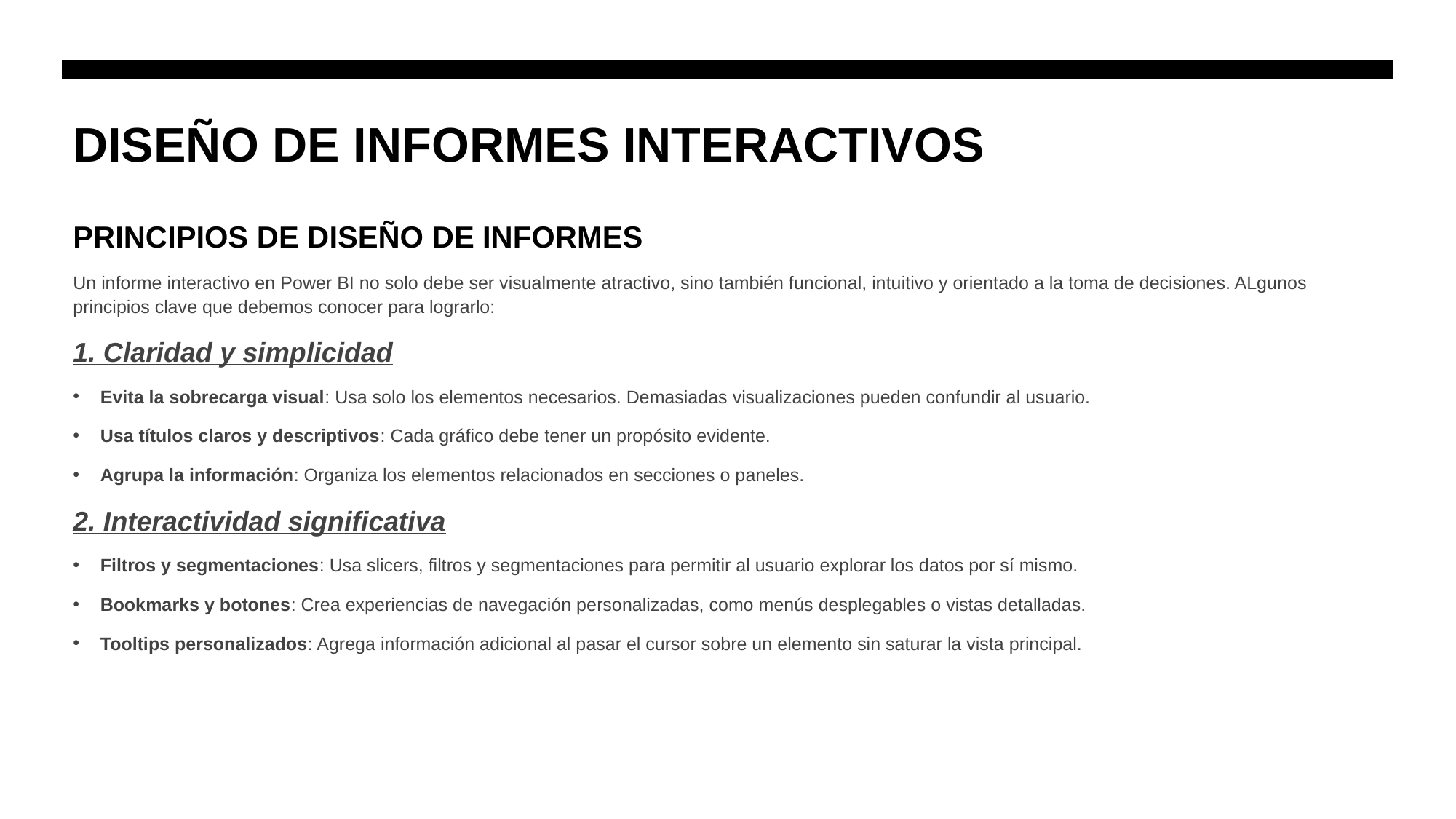

# DISEÑO DE INFORMES INTERACTIVOS
PRINCIPIOS DE DISEÑO DE INFORMES
Un informe interactivo en Power BI no solo debe ser visualmente atractivo, sino también funcional, intuitivo y orientado a la toma de decisiones. ALgunos principios clave que debemos conocer para lograrlo:
1. Claridad y simplicidad
Evita la sobrecarga visual: Usa solo los elementos necesarios. Demasiadas visualizaciones pueden confundir al usuario.
Usa títulos claros y descriptivos: Cada gráfico debe tener un propósito evidente.
Agrupa la información: Organiza los elementos relacionados en secciones o paneles.
2. Interactividad significativa
Filtros y segmentaciones: Usa slicers, filtros y segmentaciones para permitir al usuario explorar los datos por sí mismo.
Bookmarks y botones: Crea experiencias de navegación personalizadas, como menús desplegables o vistas detalladas.
Tooltips personalizados: Agrega información adicional al pasar el cursor sobre un elemento sin saturar la vista principal.